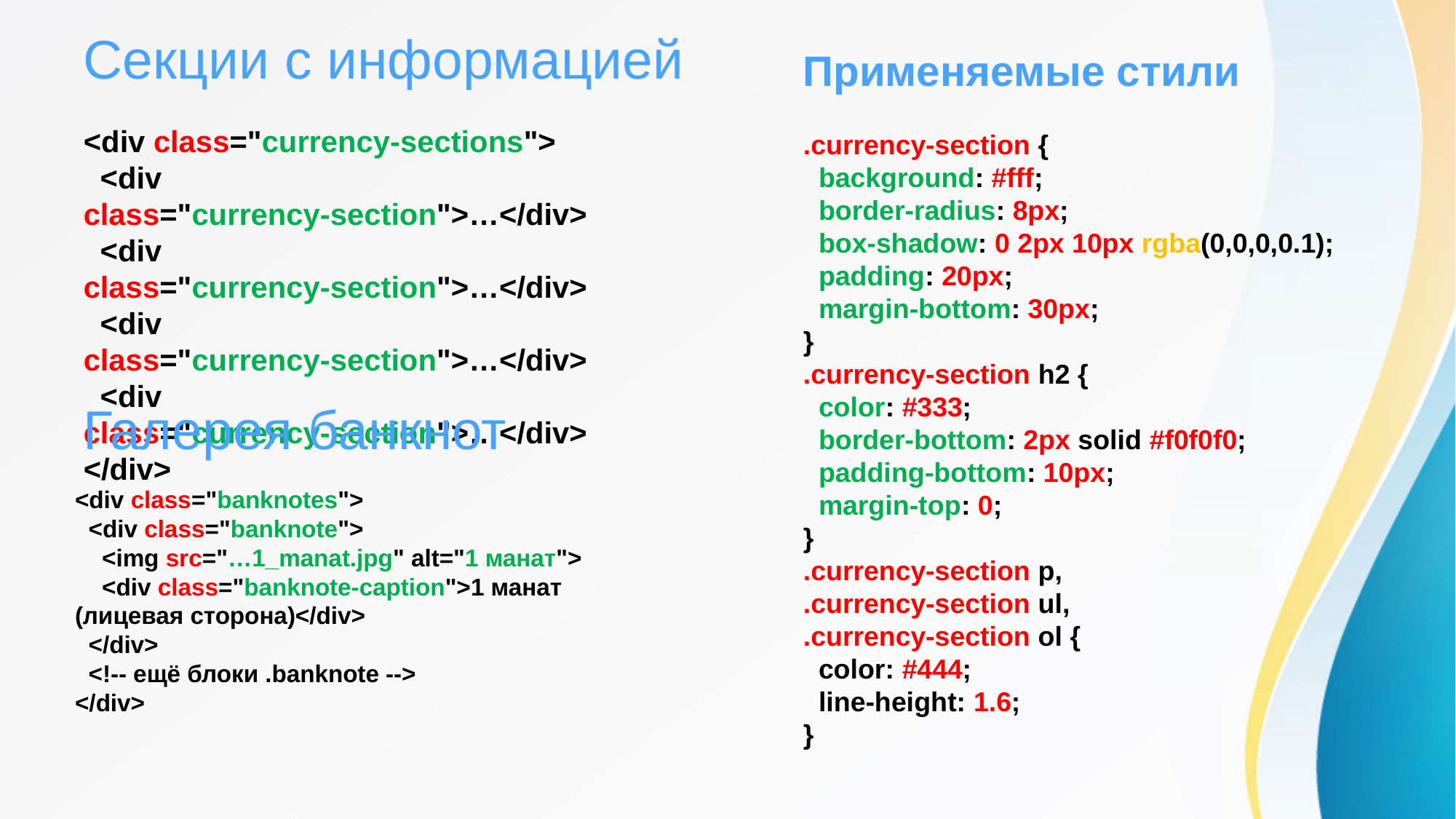

# Секции с информацией
Применяемые стили

.currency-section {
  background: #fff;
  border-radius: 8px;
  box-shadow: 0 2px 10px rgba(0,0,0,0.1);
  padding: 20px;
  margin-bottom: 30px;
}
.currency-section h2 {
  color: #333;
  border-bottom: 2px solid #f0f0f0;
  padding-bottom: 10px;
  margin-top: 0;
}
.currency-section p,
.currency-section ul,
.currency-section ol {
  color: #444;
  line-height: 1.6;
}
<div class="currency-sections">
  <div class="currency-section">…</div>
  <div class="currency-section">…</div>
  <div class="currency-section">…</div>
  <div class="currency-section">…</div>
</div>
Галерея банкнот
<div class="banknotes">
  <div class="banknote">
    <img src="…1_manat.jpg" alt="1 манат">
    <div class="banknote-caption">1 манат (лицевая сторона)</div>
  </div>
  <!-- ещё блоки .banknote -->
</div>